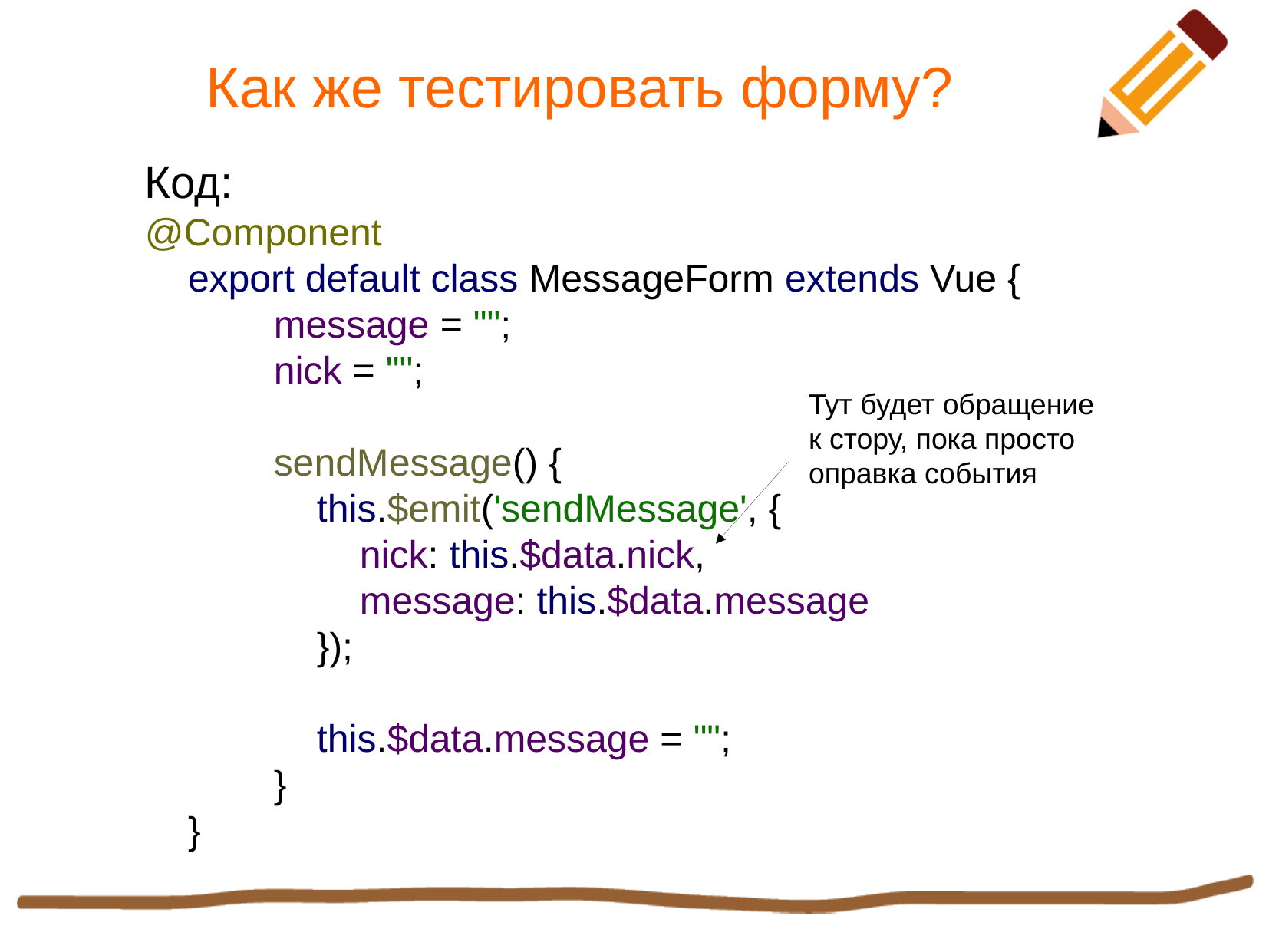

Как же тестировать форму?
Код:
@Component
    export default class MessageForm extends Vue {
            message = "";
            nick = "";

            sendMessage() {
                this.$emit('sendMessage', {
                    nick: this.$data.nick,
                    message: this.$data.message
                });

                this.$data.message = "";
            }
    }
Тут будет обращение к стору, пока просто оправка события